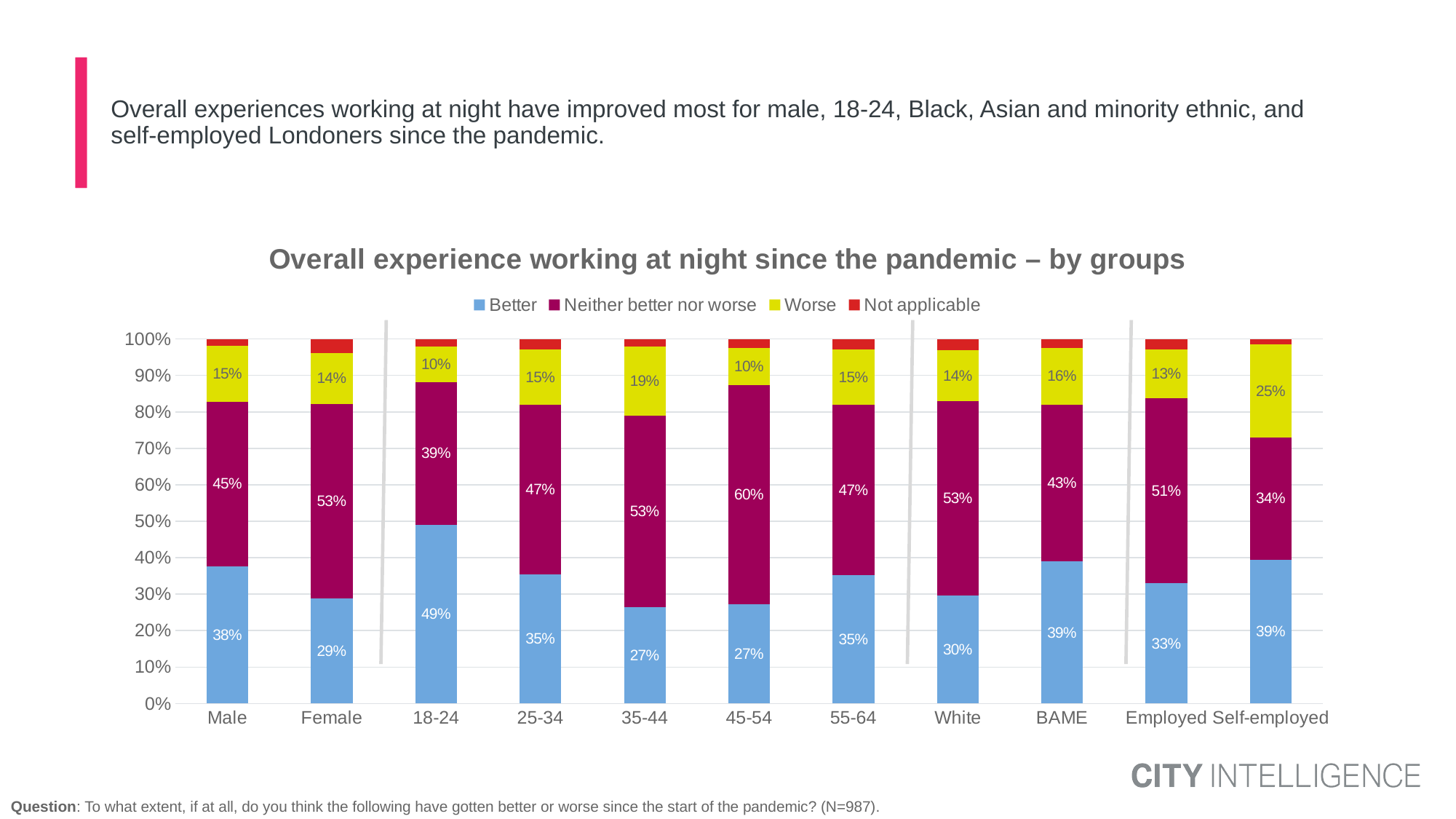

# Overall experiences working at night have improved most for male, 18-24, Black, Asian and minority ethnic, and self-employed Londoners since the pandemic.

### Chart: Overall experience working at night since the pandemic – by groups

| Category | Better | Neither better nor worse | Worse | Not applicable |
|---|---|---|---|---|
| Male | 0.37690315900972476 | 0.450706295199485 | 0.15320869631534353 | 0.01918184947544603 |
| Female | 0.28914632528388573 | 0.5325973685218314 | 0.139893988065011 | 0.03836231812927607 |
| 18-24 | 0.4904682150770646 | 0.3913214642178644 | 0.09745334525228234 | 0.02075697545278942 |
| 25-34 | 0.3545045852688392 | 0.4656645095155607 | 0.15080081100616646 | 0.02903009420943613 |
| 35-44 | 0.2651007098765046 | 0.5253045234113659 | 0.1893553028754828 | 0.02023946383664507 |
| 45-54 | 0.27291403744672826 | 0.6010387921806495 | 0.1013948962239984 | 0.02465227414862411 |
| 55-64 | 0.3522418655323636 | 0.4681351714889996 | 0.15053634962287143 | 0.02908661335576479 |
| White | 0.2964876472283866 | 0.5323317168299012 | 0.14002206585523946 | 0.03115857008647333 |
| BAME | 0.3891091683132304 | 0.4308060253139775 | 0.15633458848908977 | 0.02375021788370462 |
| Employed | 0.32951930690412323 | 0.5074812713353938 | 0.13350556197953564 | 0.02949385978094865 |
| Self-employed | 0.3947846461533292 | 0.3354106973190142 | 0.25418253433667687 | 0.01562212219097972 |
Question: To what extent, if at all, do you think the following have gotten better or worse since the start of the pandemic? (N=987).